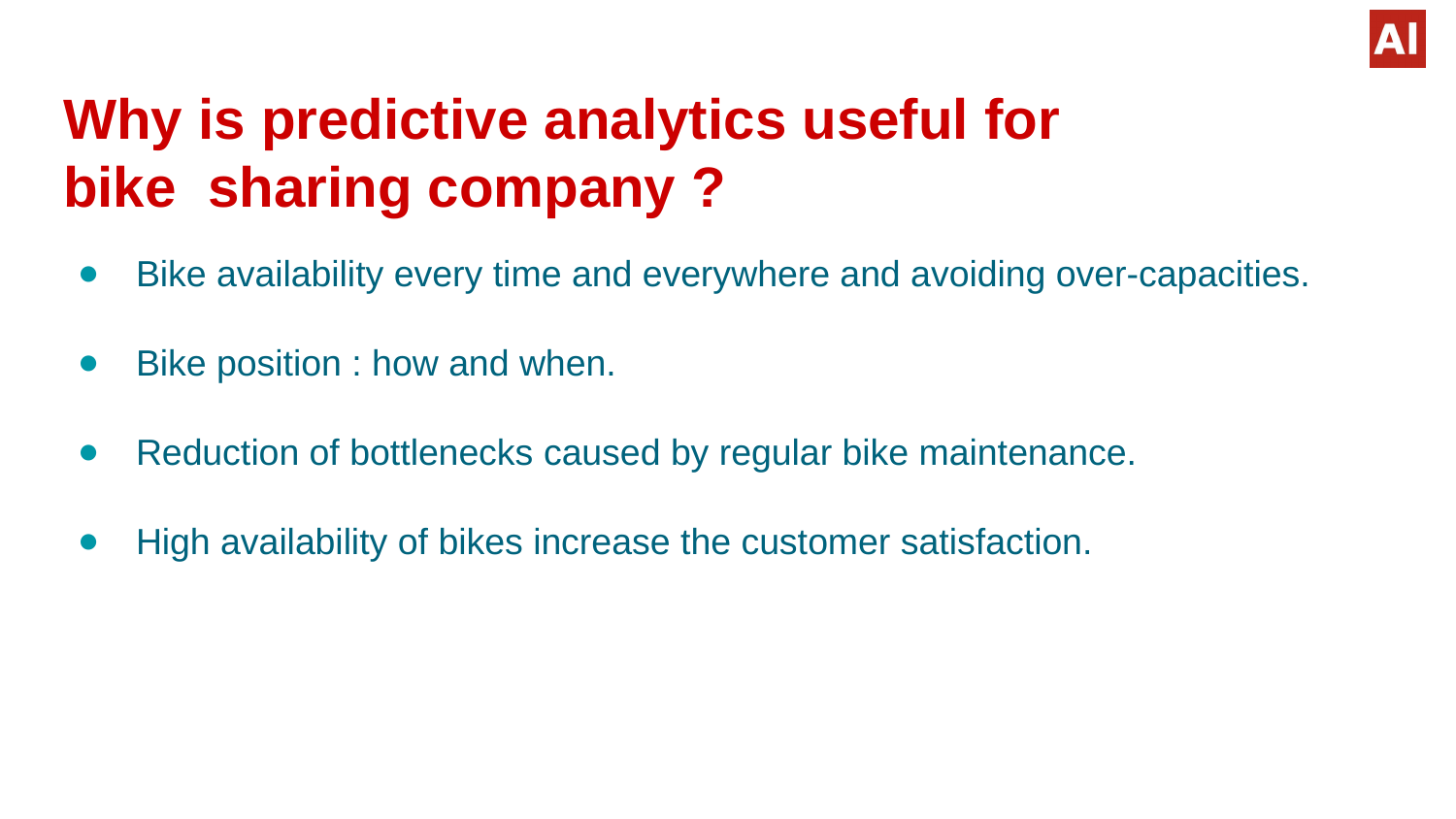

# Why is predictive analytics useful for bike  sharing company ?
Bike availability every time and everywhere and avoiding over-capacities.

Bike position : how and when.

Reduction of bottlenecks caused by regular bike maintenance.

High availability of bikes increase the customer satisfaction.